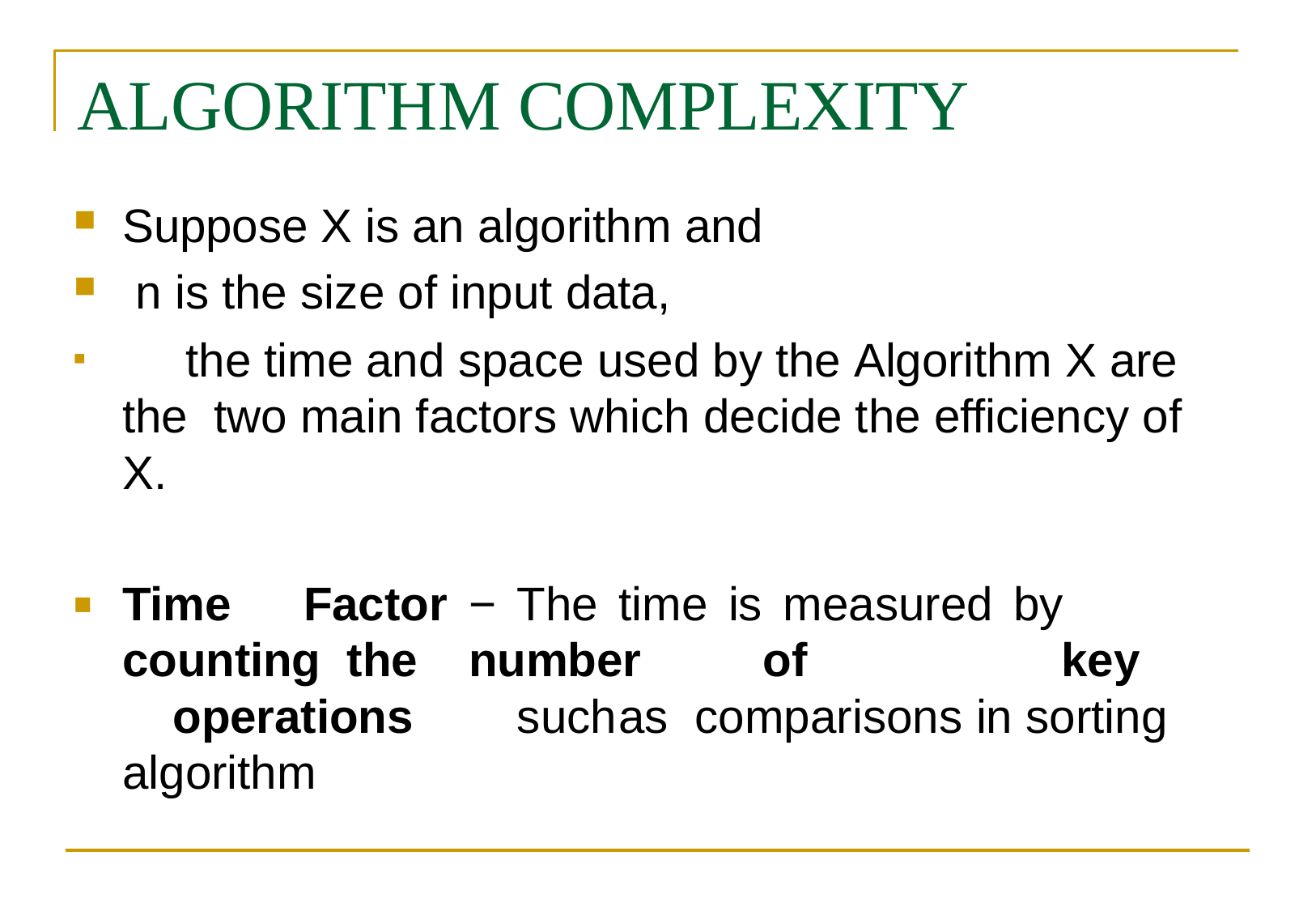

# ALGORITHM COMPLEXITY
Suppose X is an algorithm and
n is the size of input data,
	the time and space used by the Algorithm X are the  two main factors which decide the efficiency of X.

Time		Factor	−	The	time	is		measured	by	counting  the	number		of		key		operations		such	as  comparisons in sorting algorithm